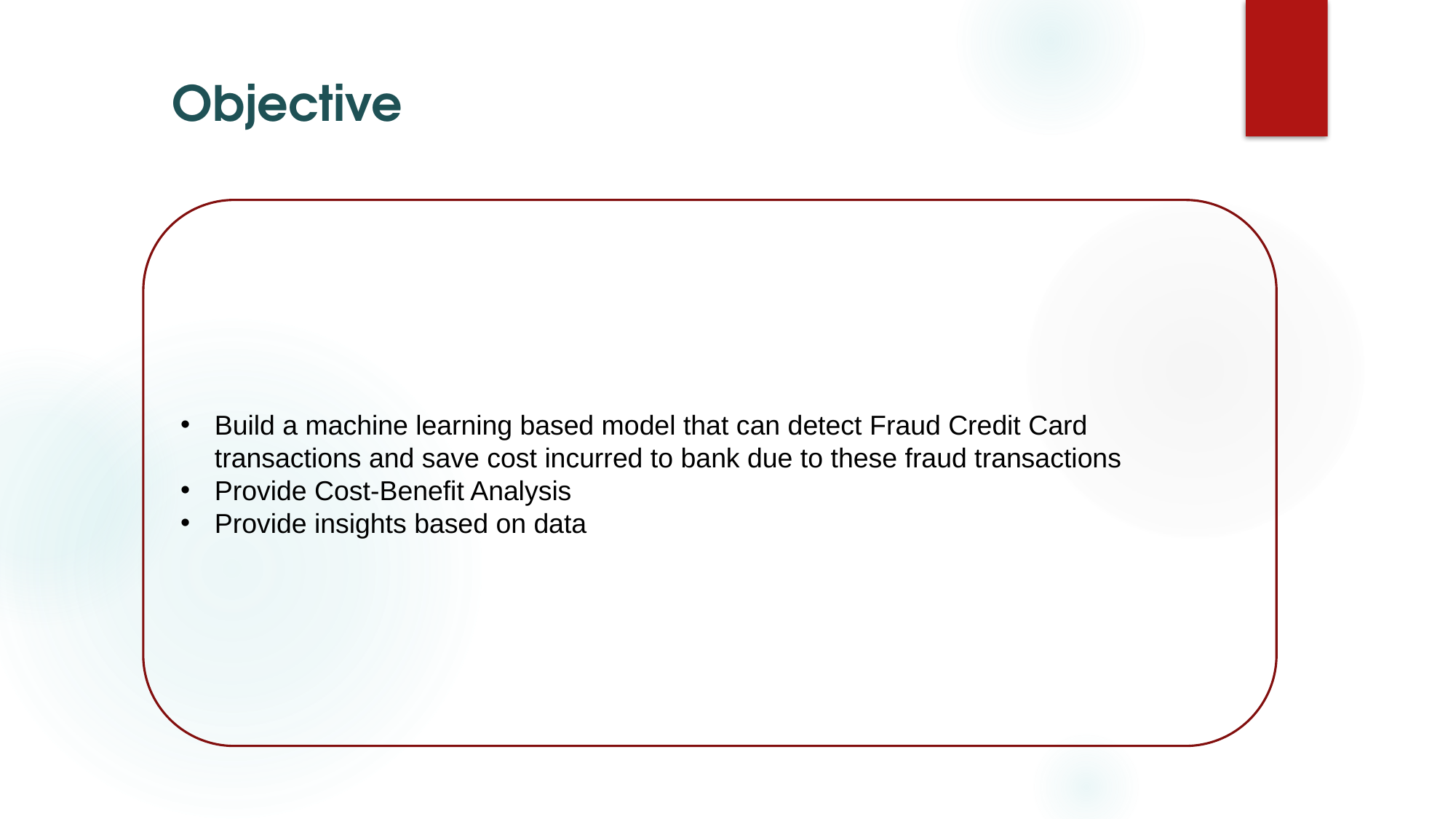

# Objective
Build a machine learning based model that can detect Fraud Credit Card transactions and save cost incurred to bank due to these fraud transactions
Provide Cost-Benefit Analysis
Provide insights based on data